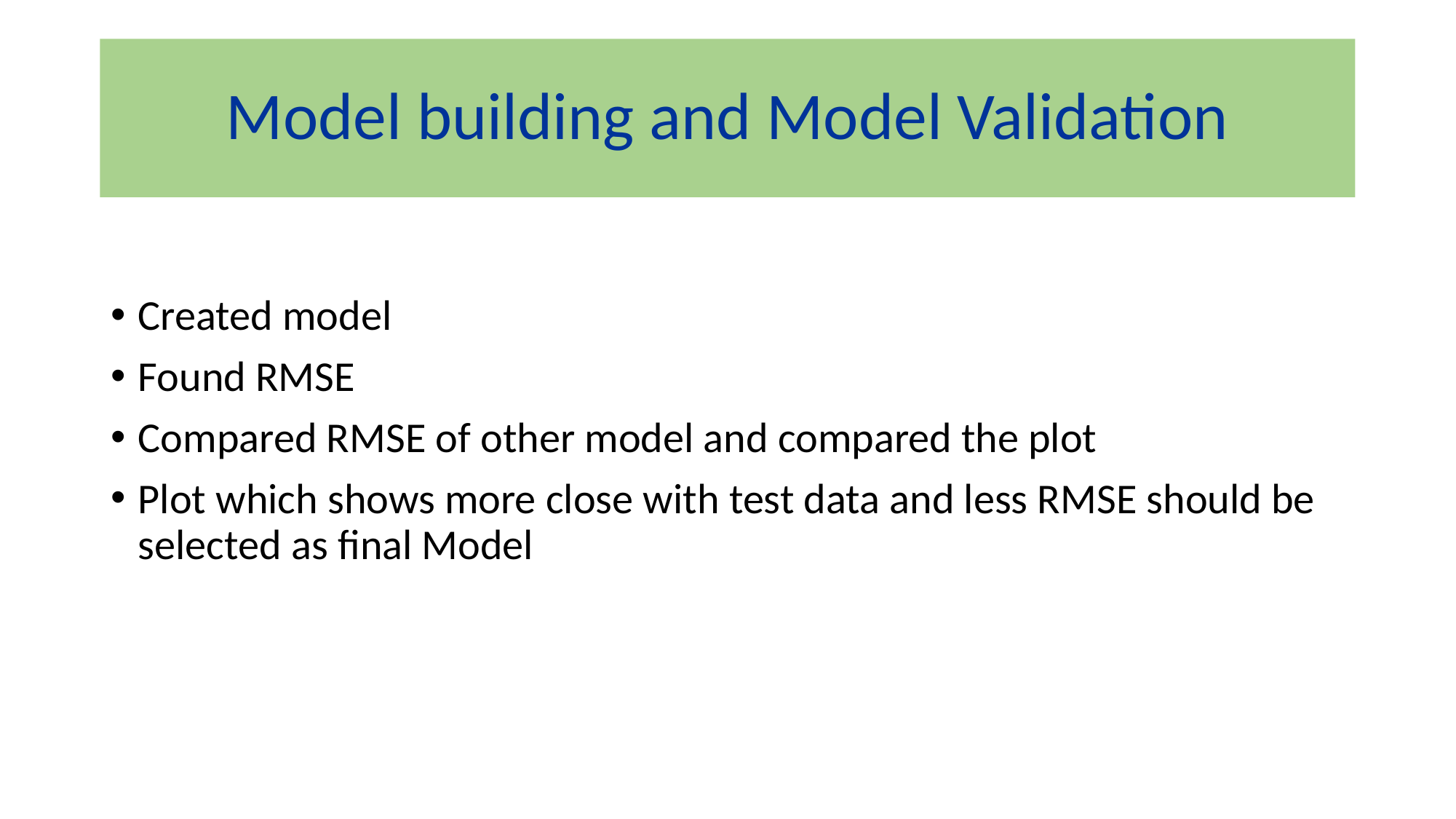

# Model building and Model Validation
Created model
Found RMSE
Compared RMSE of other model and compared the plot
Plot which shows more close with test data and less RMSE should be selected as final Model